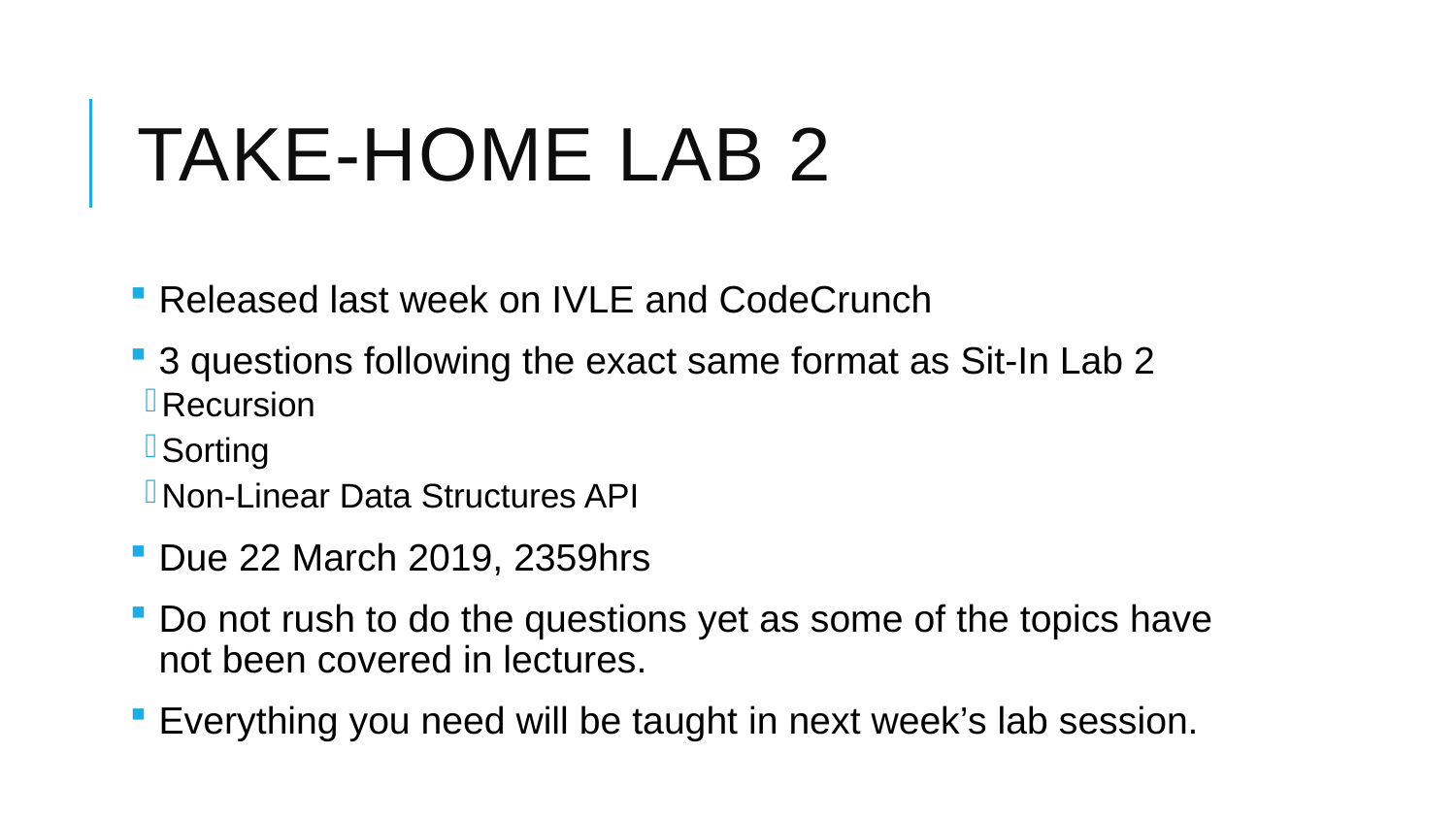

# Take-home Lab 2
Released last week on IVLE and CodeCrunch
3 questions following the exact same format as Sit-In Lab 2
Recursion
Sorting
Non-Linear Data Structures API
Due 22 March 2019, 2359hrs
Do not rush to do the questions yet as some of the topics have not been covered in lectures.
Everything you need will be taught in next week’s lab session.